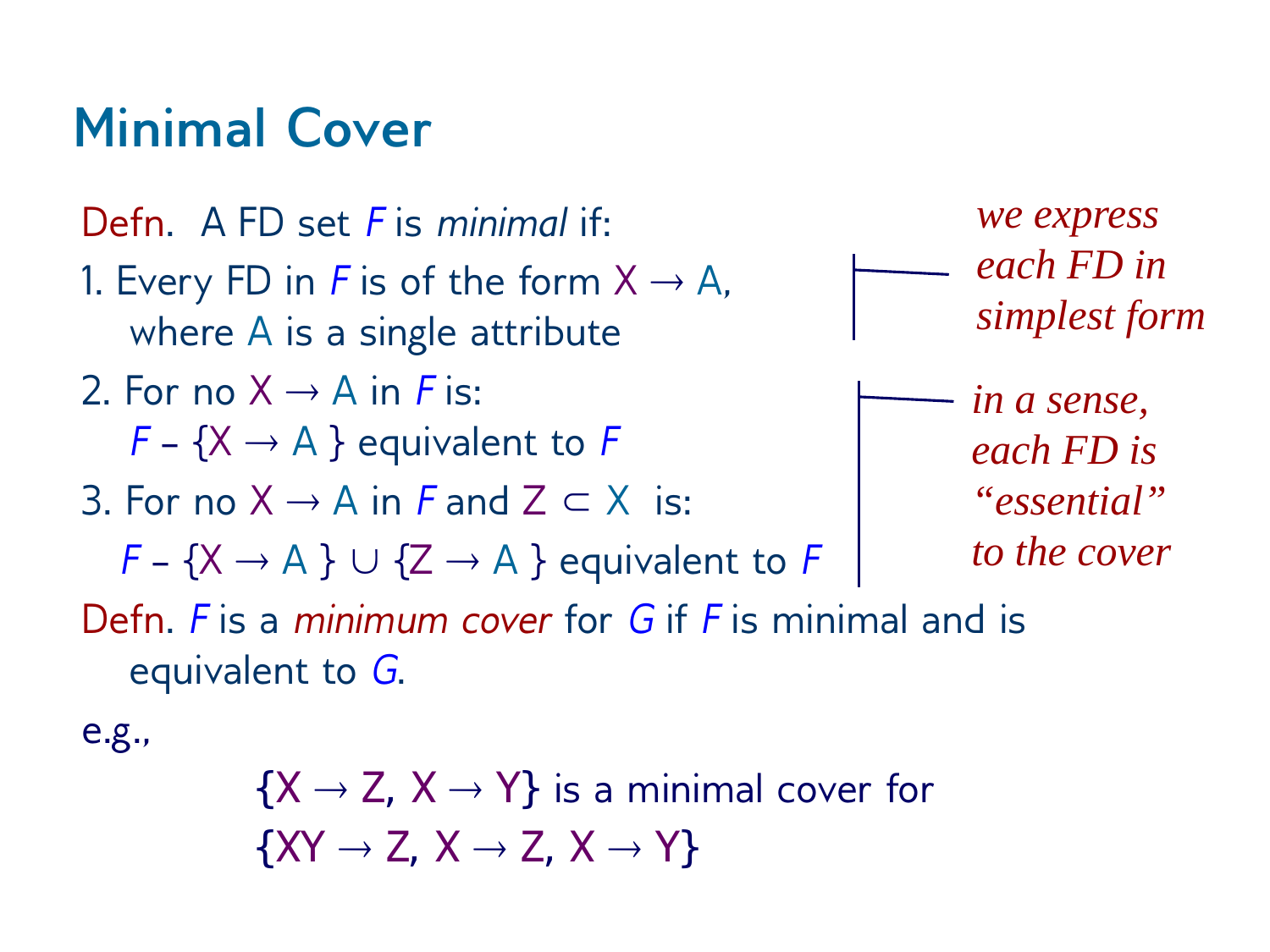

# Minimal Cover
we express
each FD in
simplest form
Defn.  A FD set F is minimal if:
1. Every FD in F is of the form X → A,
where A is a single attribute
2. For no X → A in F is:
F – {X → A } equivalent to F
3. For no X → A in F and Z ⊂ X  is:
   F – {X → A } ∪ {Z → A } equivalent to F
Defn. F is a minimum cover for G if F is minimal and is equivalent to G.
e.g.,
		{X → Z, X → Y} is a minimal cover for
		{XY → Z, X → Z, X → Y}

in a sense,
each FD is
“essential”
to the cover